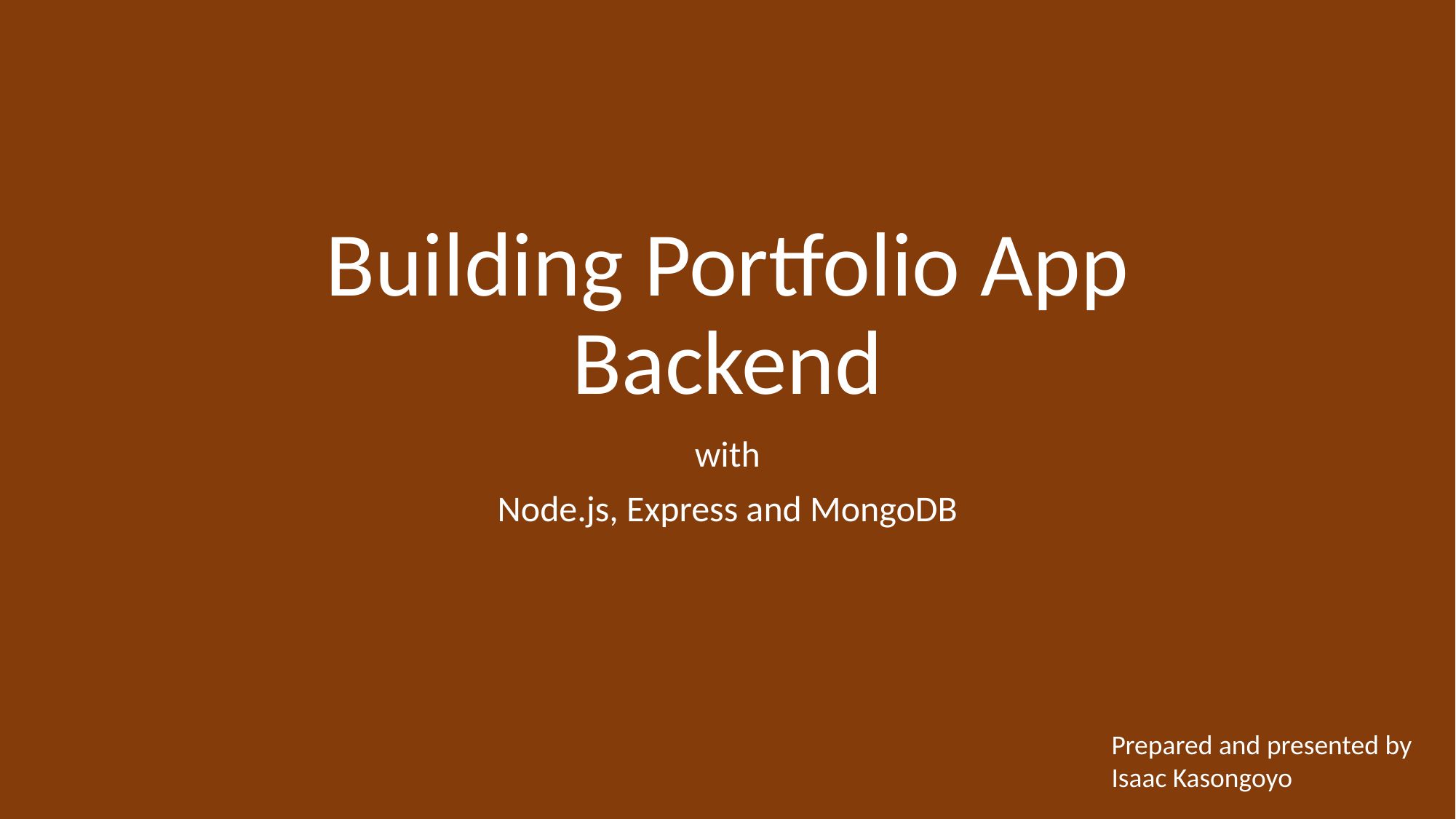

# Building Portfolio App Backend
with
Node.js, Express and MongoDB
Prepared and presented by
Isaac Kasongoyo